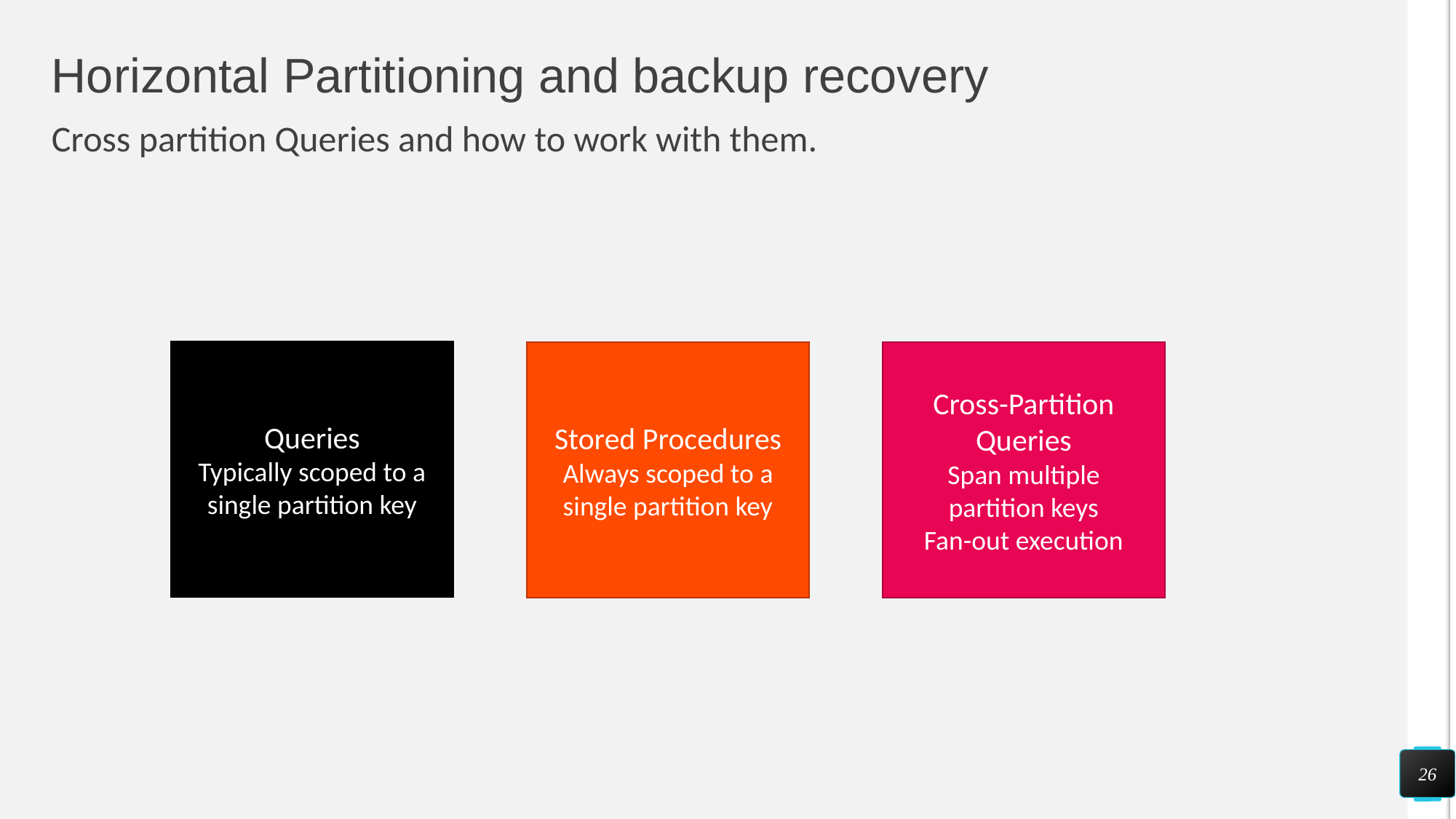

# Horizontal Partitioning and backup recovery
Cross partition Queries and how to work with them.
Queries
Typically scoped to a
single partition key
Stored Procedures
Always scoped to a
single partition key
Cross-Partition
Queries
Span multiple
partition keys
Fan-out execution
26